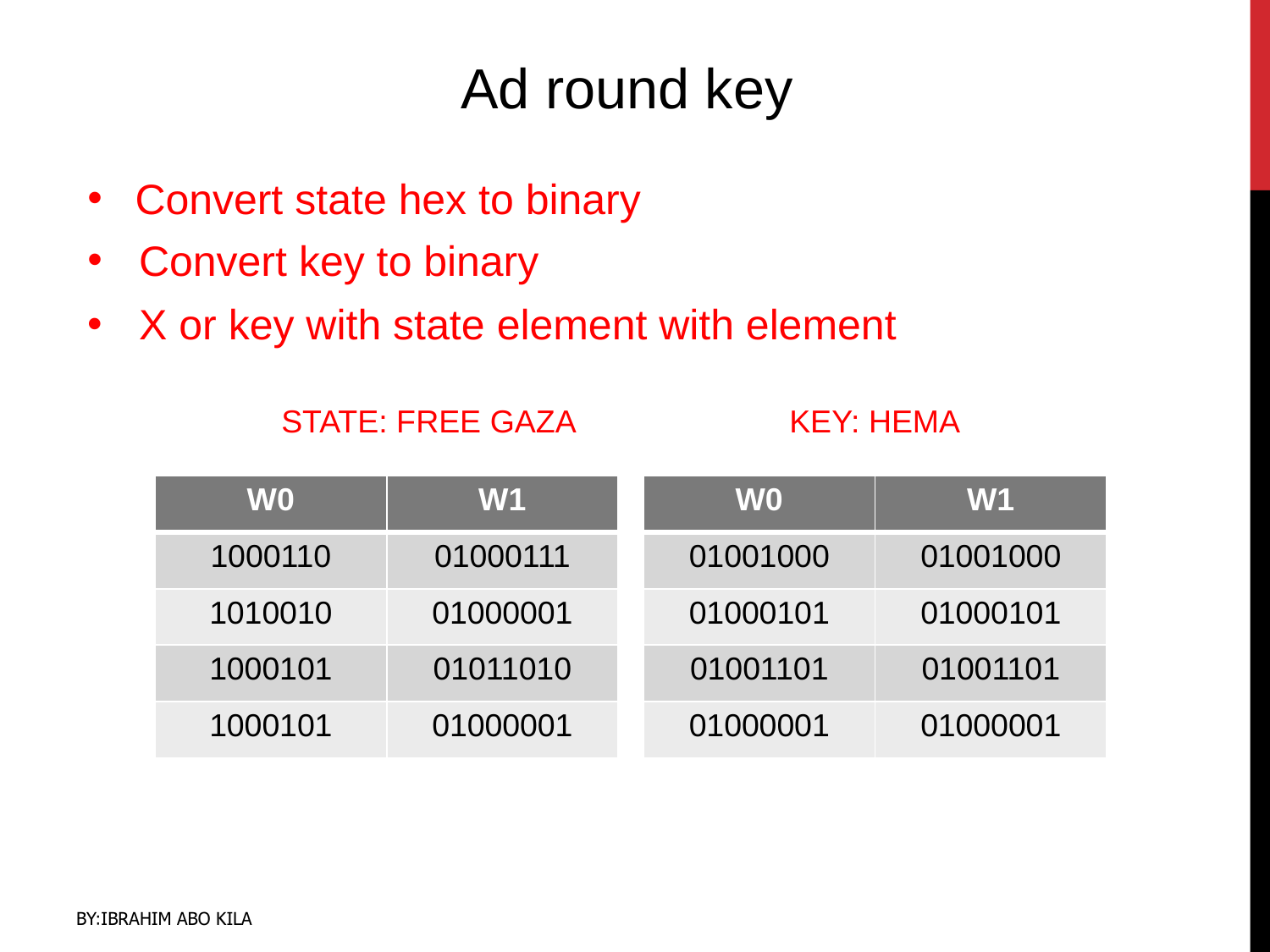

Ad round key
Convert state hex to binary
 Convert key to binary
 X or key with state element with element
STATE: FREE GAZA
KEY: HEMA
| W0 | W1 |
| --- | --- |
| 1000110 | 01000111 |
| 1010010 | 01000001 |
| 1000101 | 01011010 |
| 1000101 | 01000001 |
| W0 | W1 |
| --- | --- |
| 01001000 | 01001000 |
| 01000101 | 01000101 |
| 01001101 | 01001101 |
| 01000001 | 01000001 |
BY:IBRAHIM ABO KILA